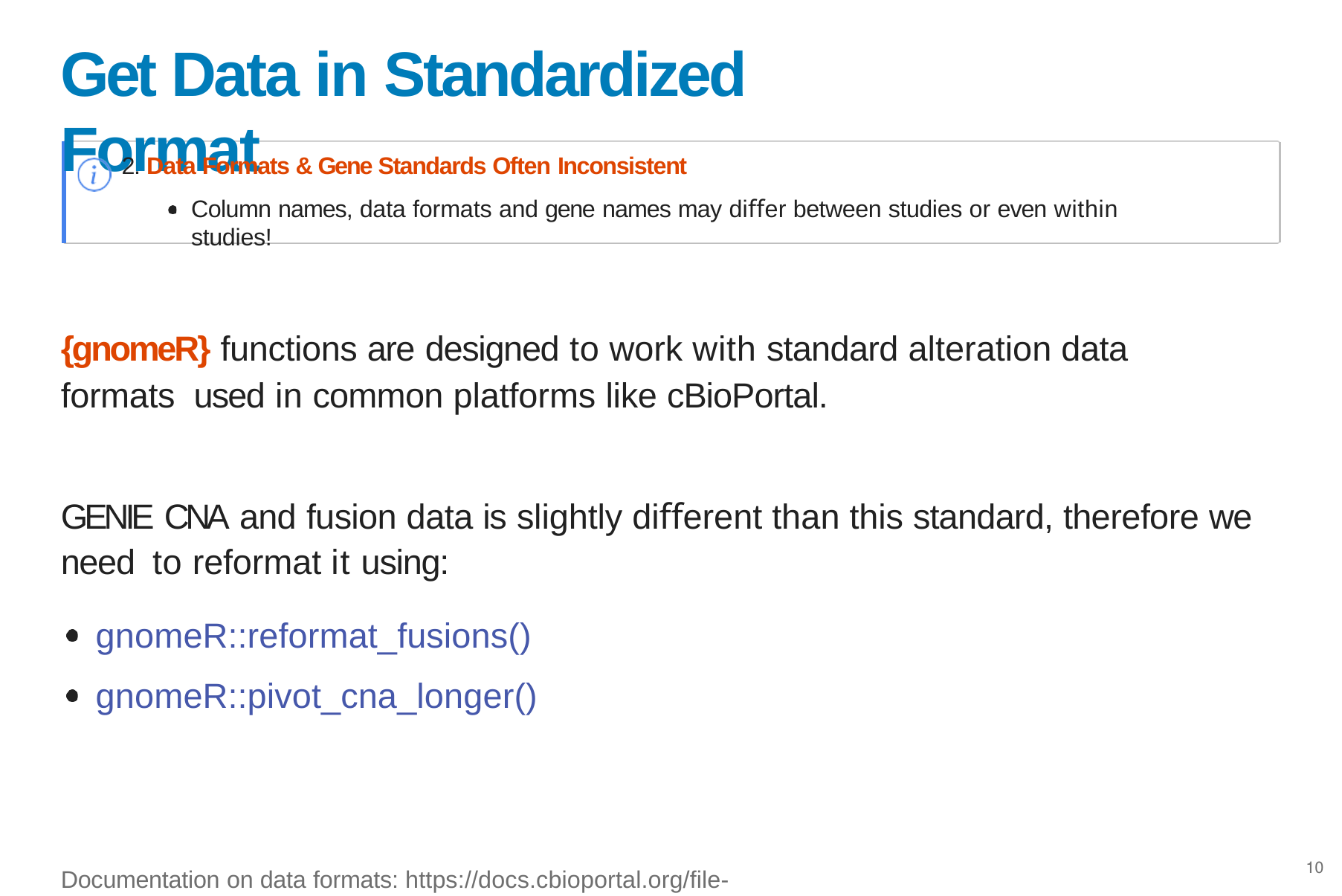

# Get Data in Standardized Format
2. Data Formats & Gene Standards Often Inconsistent
Column names, data formats and gene names may diﬀer between studies or even within studies!

{gnomeR} functions are designed to work with standard alteration data formats  used in common platforms like cBioPortal.

GENIE CNA and fusion data is slightly diﬀerent than this standard, therefore we need  to reformat it using:
gnomeR::reformat_fusions()  gnomeR::pivot_cna_longer()

10
Documentation on data formats: https://docs.cbioportal.org/file-formats/